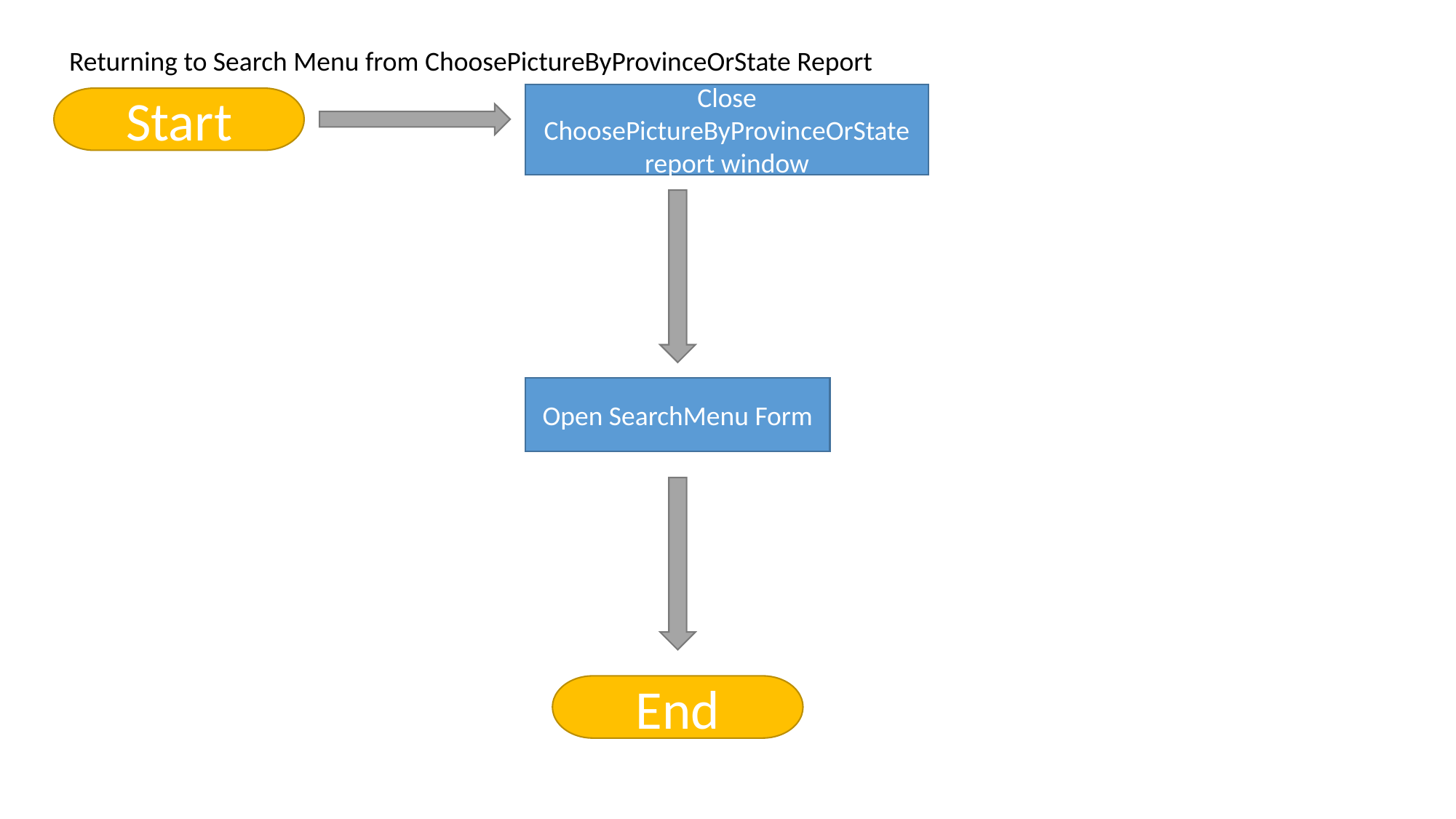

Returning to Search Menu from ChoosePictureByProvinceOrState Report
Close ChoosePictureByProvinceOrState report window
Start

Open SearchMenu Form

End